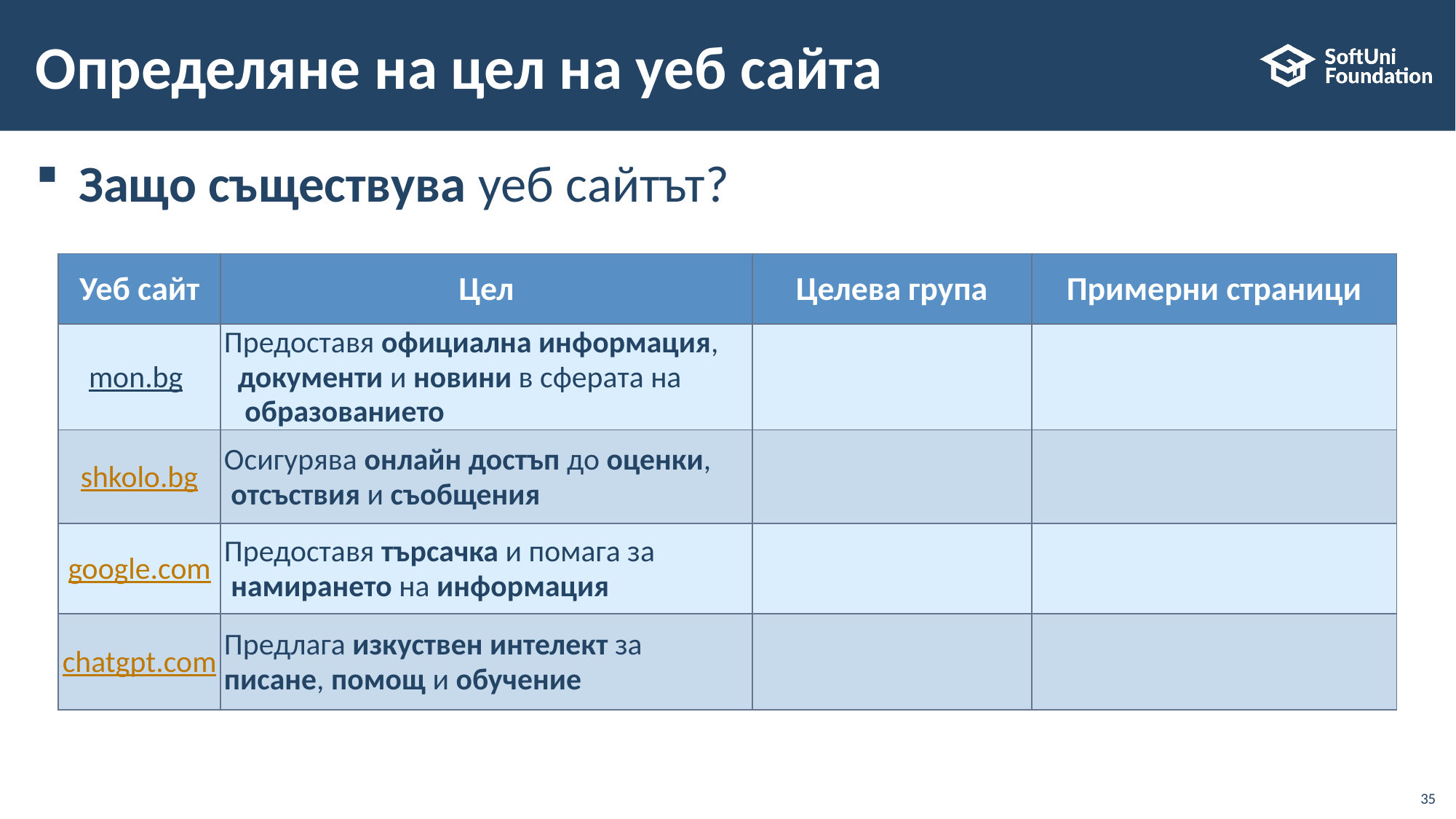

# Определяне на цел на уеб сайта
Защо съществува уеб сайтът?
| Уеб сайт | Цел | Целева група | Примерни страници |
| --- | --- | --- | --- |
| mon.bg | Предоставя официална информация, документи и новини в сферата на образованието |  |  |
| shkolo.bg | Осигурява онлайн достъп до оценки, отсъствия и съобщения |  |  |
| google.com | Предоставя търсачка и помага за намирането на информация |  |  |
| chatgpt.com | Предлага изкуствен интелект за писане, помощ и обучение |  |  |
35